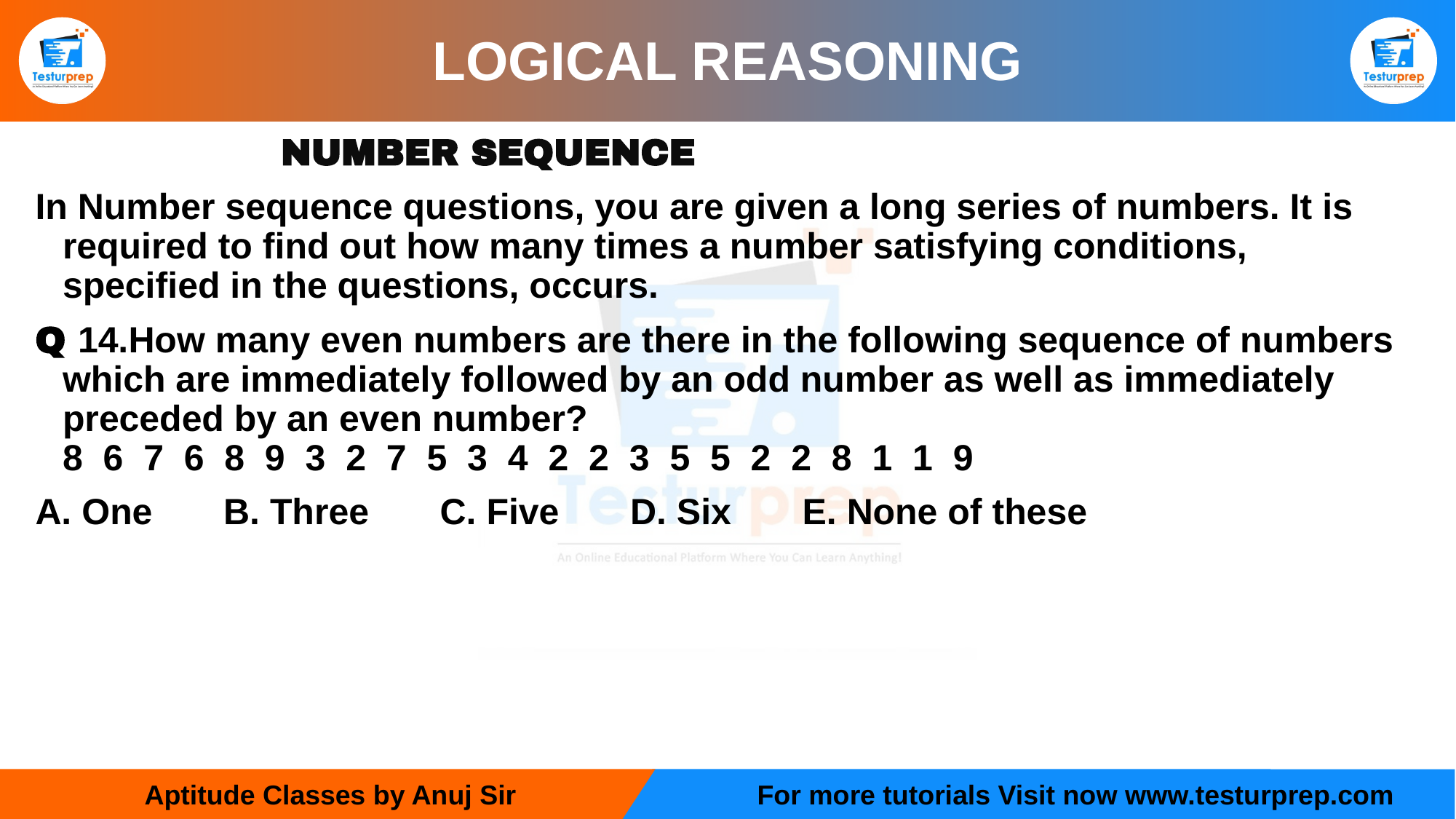

# LOGICAL REASONING
			NUMBER SEQUENCE
In Number sequence questions, you are given a long series of numbers. It is required to find out how many times a number satisfying conditions, specified in the questions, occurs.
Q 14.How many even numbers are there in the following sequence of numbers which are immediately followed by an odd number as well as immediately preceded by an even number?
8  6  7  6  8  9  3  2  7  5  3  4  2  2  3  5  5  2  2  8  1  1  9
A. One       B. Three       C. Five       D. Six       E. None of these